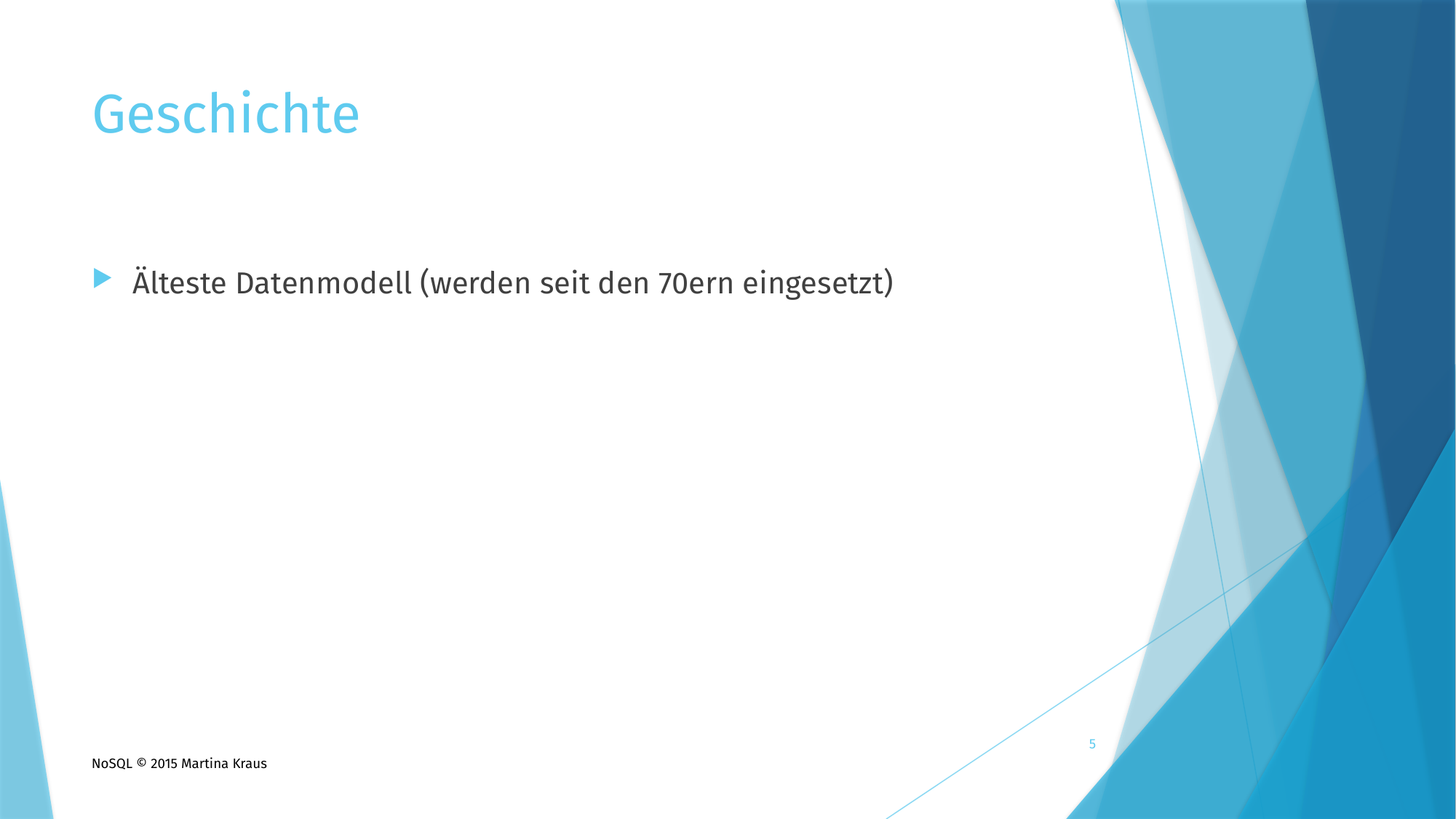

# Geschichte
Älteste Datenmodell (werden seit den 70ern eingesetzt)

5
NoSQL © 2015 Martina Kraus